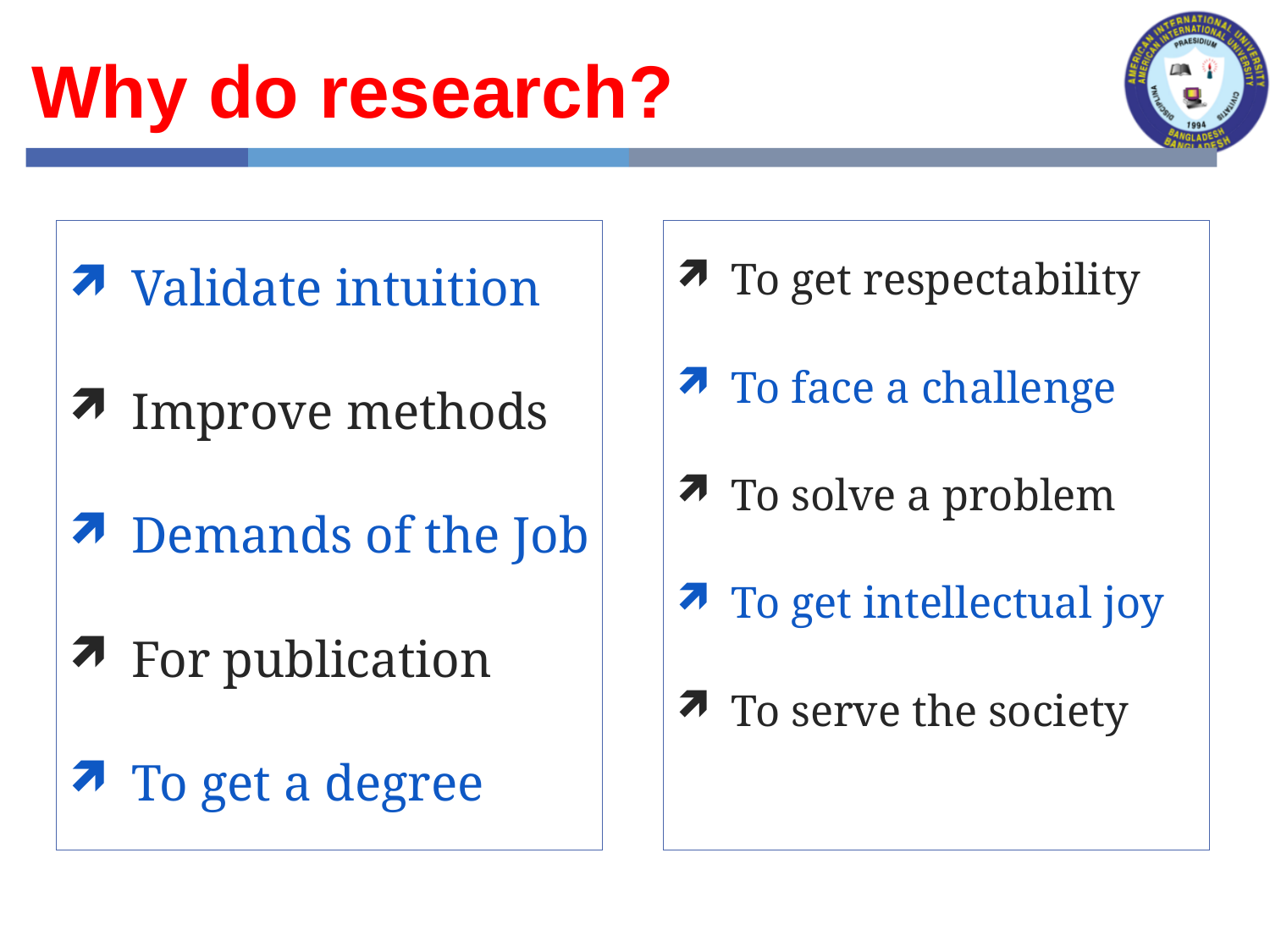

# Why do research?
Validate intuition
Improve methods
Demands of the Job
For publication
To get a degree

To get respectability
To face a challenge
To solve a problem
To get intellectual joy
To serve the society